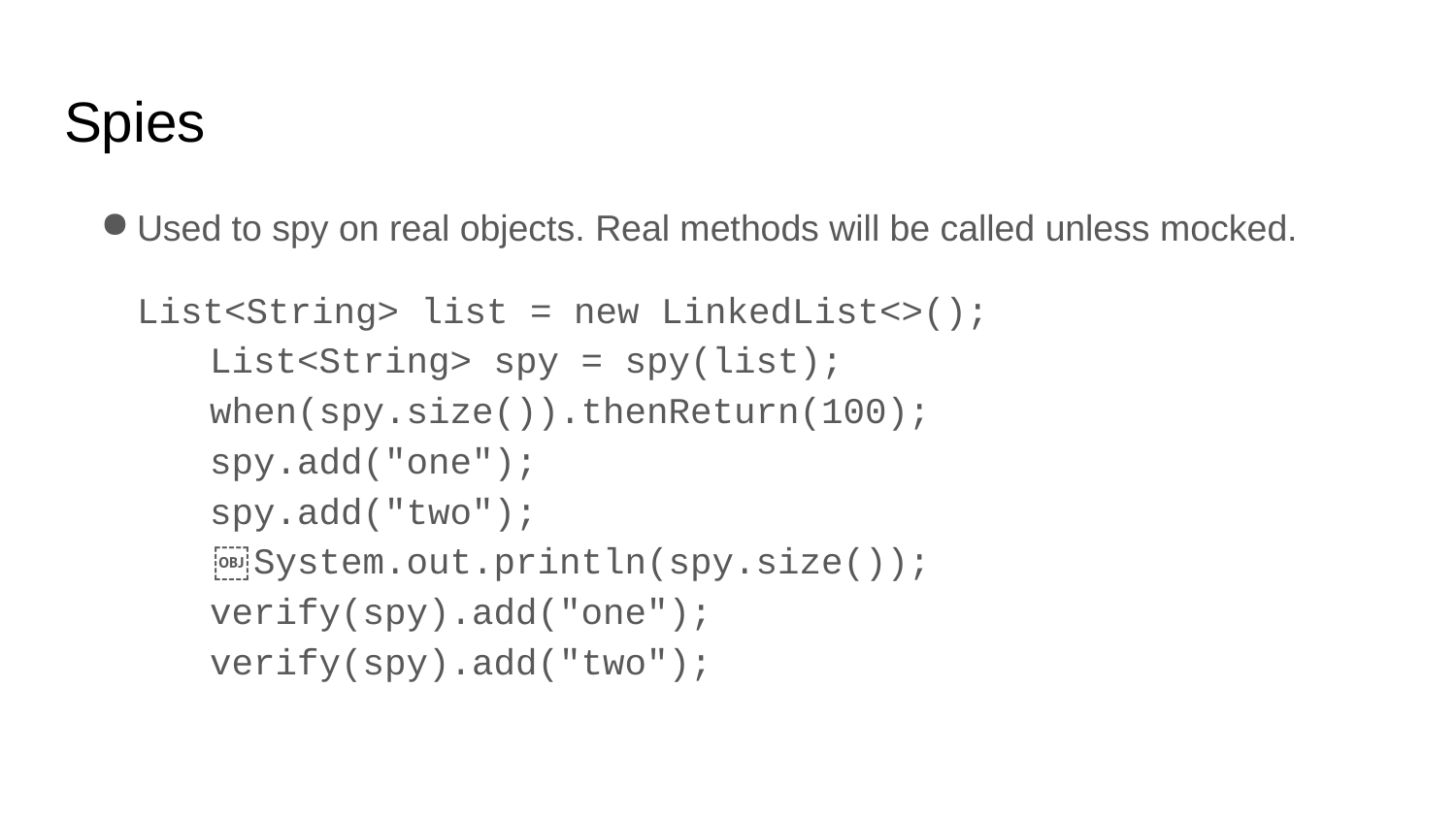

# Spies
Used to spy on real objects. Real methods will be called unless mocked.
List<String> list = new LinkedList<>();
	List<String> spy = spy(list);
	when(spy.size()).thenReturn(100);
	spy.add("one");
	spy.add("two");
	￼System.out.println(spy.size());
	verify(spy).add("one");
	verify(spy).add("two");